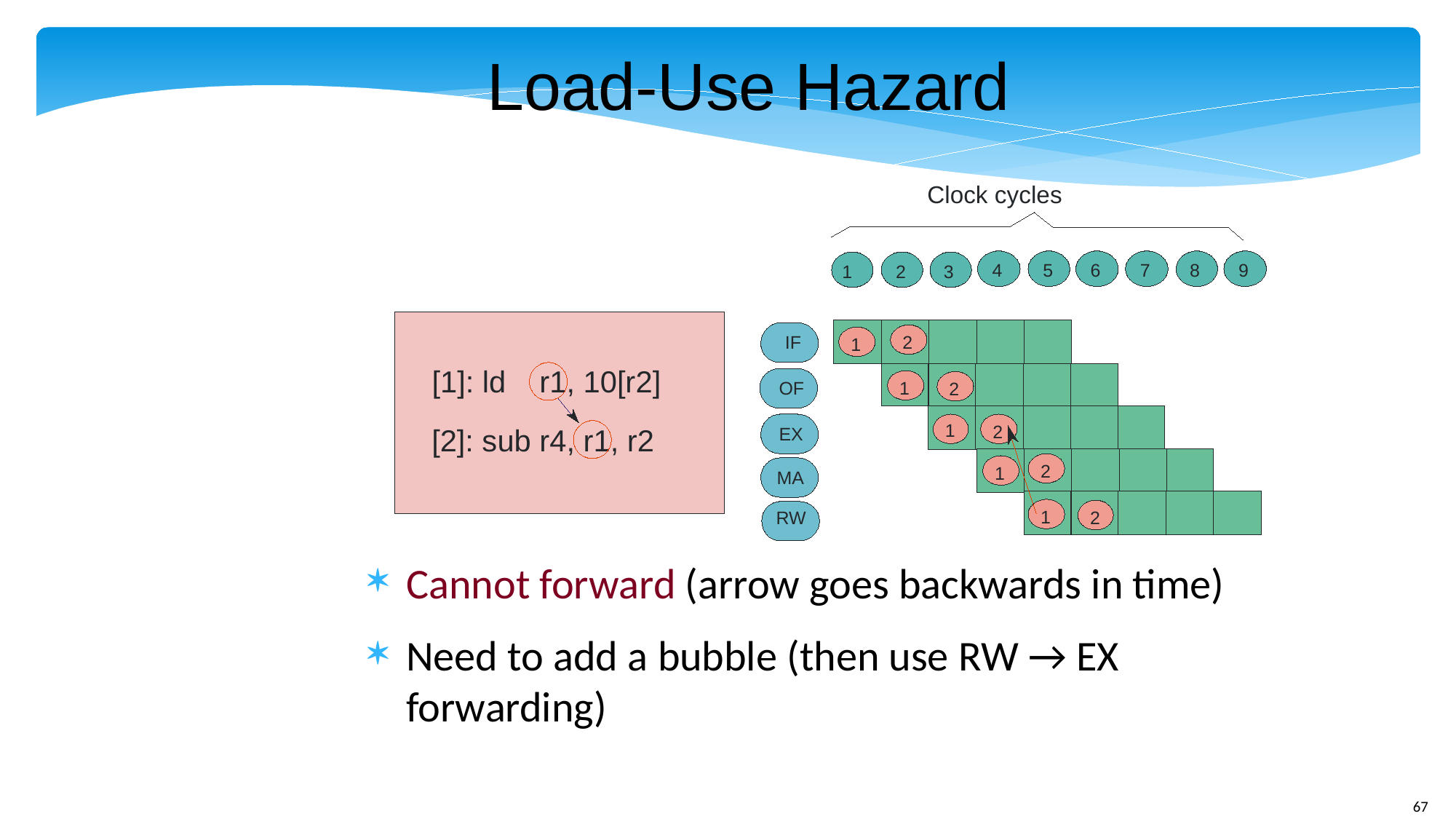

Load-Use Hazard
Clock cycles

4
5
6
7
8
9
1
2
3

2
IF
1
[1]: ld    r1, 10[r2]

1
OF
2

1
2
[2]: sub r4, r1, r2
EX

2
1
MA

1
2
RW

Cannot forward (arrow goes backwards in time)
Need to add a bubble (then use RW → EX forwarding)